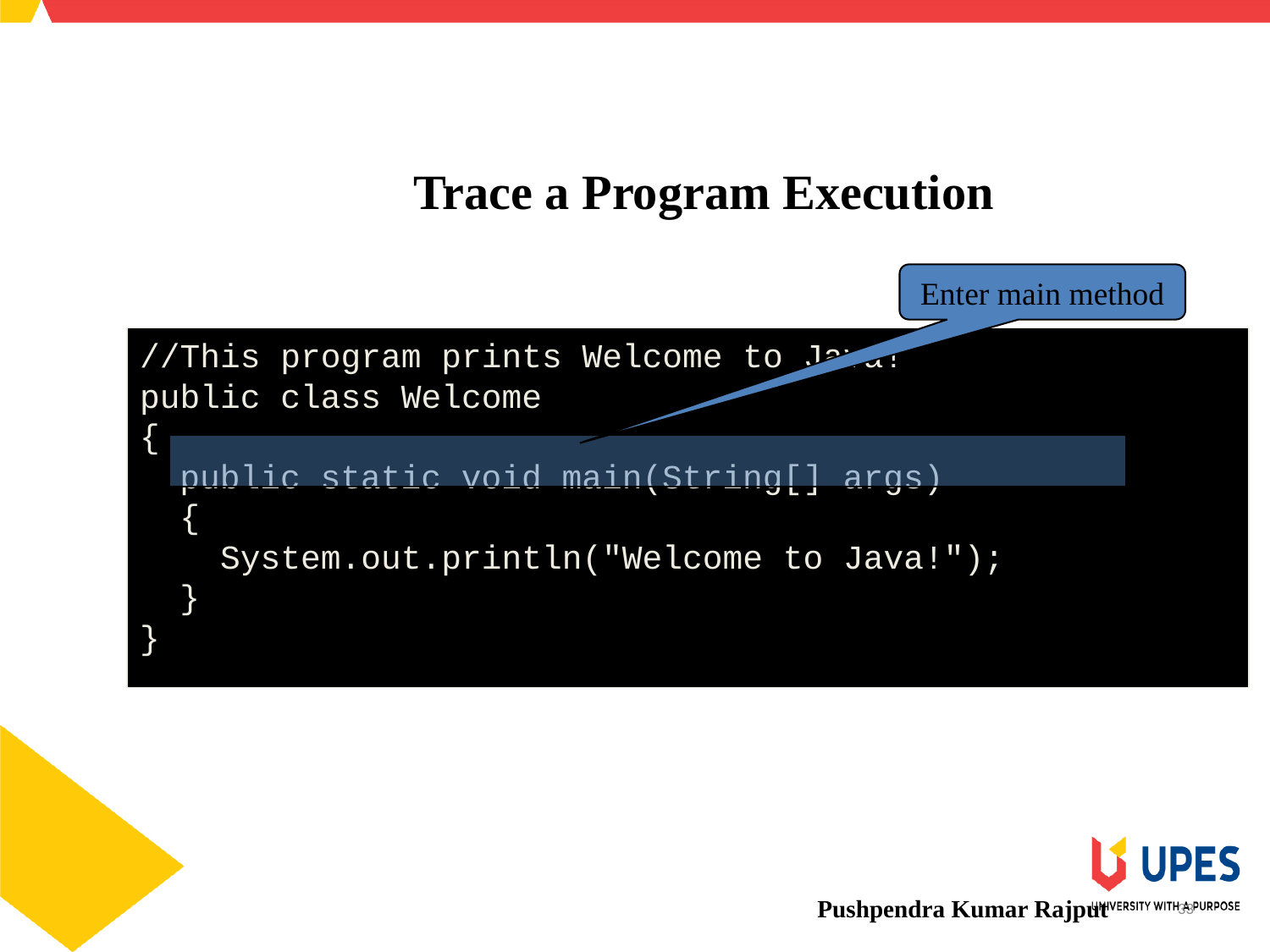

SCHOOL OF ENGINEERING & TECHNOLOGY
DEPARTMENT OF COMPUTER SCIENCE AND ENGINEERING
Trace a Program Execution
Enter main method
//This program prints Welcome to Java!
public class Welcome
{
  public static void main(String[] args)
  {
    System.out.println("Welcome to Java!");
  }
}

Pushpendra Kumar Rajput
33